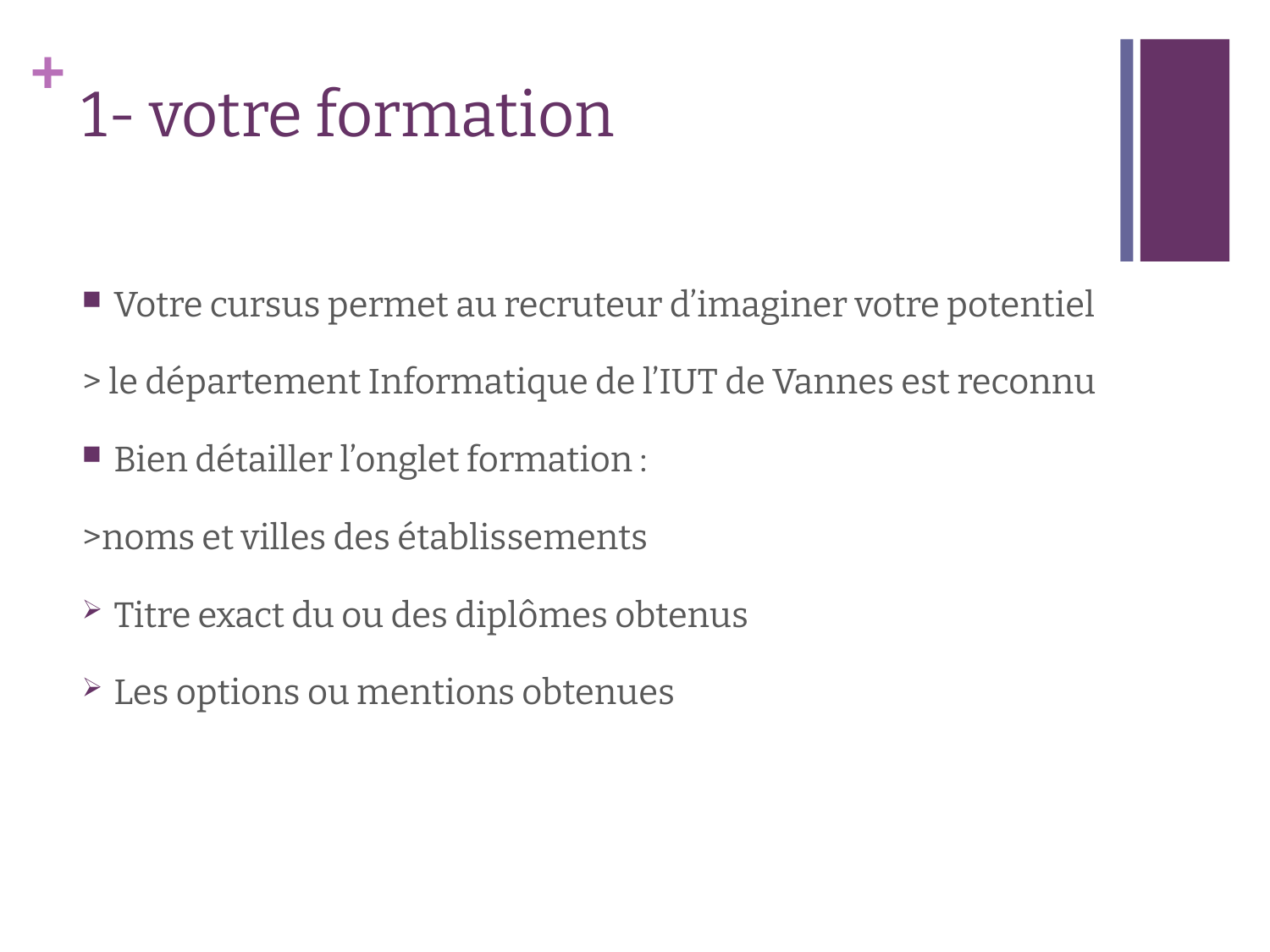

# 1- votre formation
Votre cursus permet au recruteur d’imaginer votre potentiel
> le département Informatique de l’IUT de Vannes est reconnu
Bien détailler l’onglet formation :
>noms et villes des établissements
Titre exact du ou des diplômes obtenus
Les options ou mentions obtenues